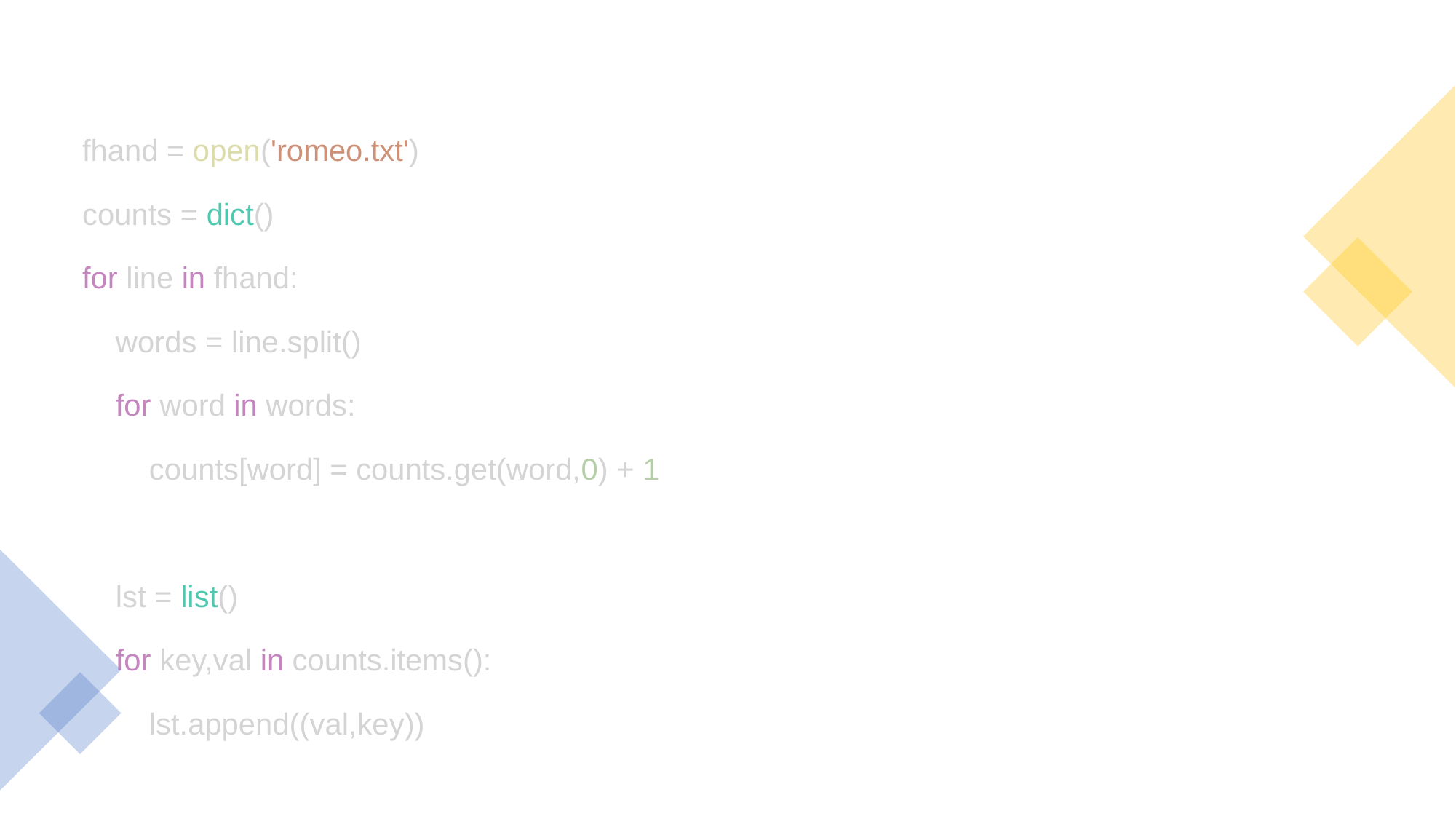

fhand = open('romeo.txt')
counts = dict()
for line in fhand:
    words = line.split()
    for word in words:
        counts[word] = counts.get(word,0) + 1

    lst = list()
    for key,val in counts.items():
        lst.append((val,key))

    lst = sorted(lst, reverse=True)

    for val,key in lst[:10]:
        print(key,val)

Prog53.py